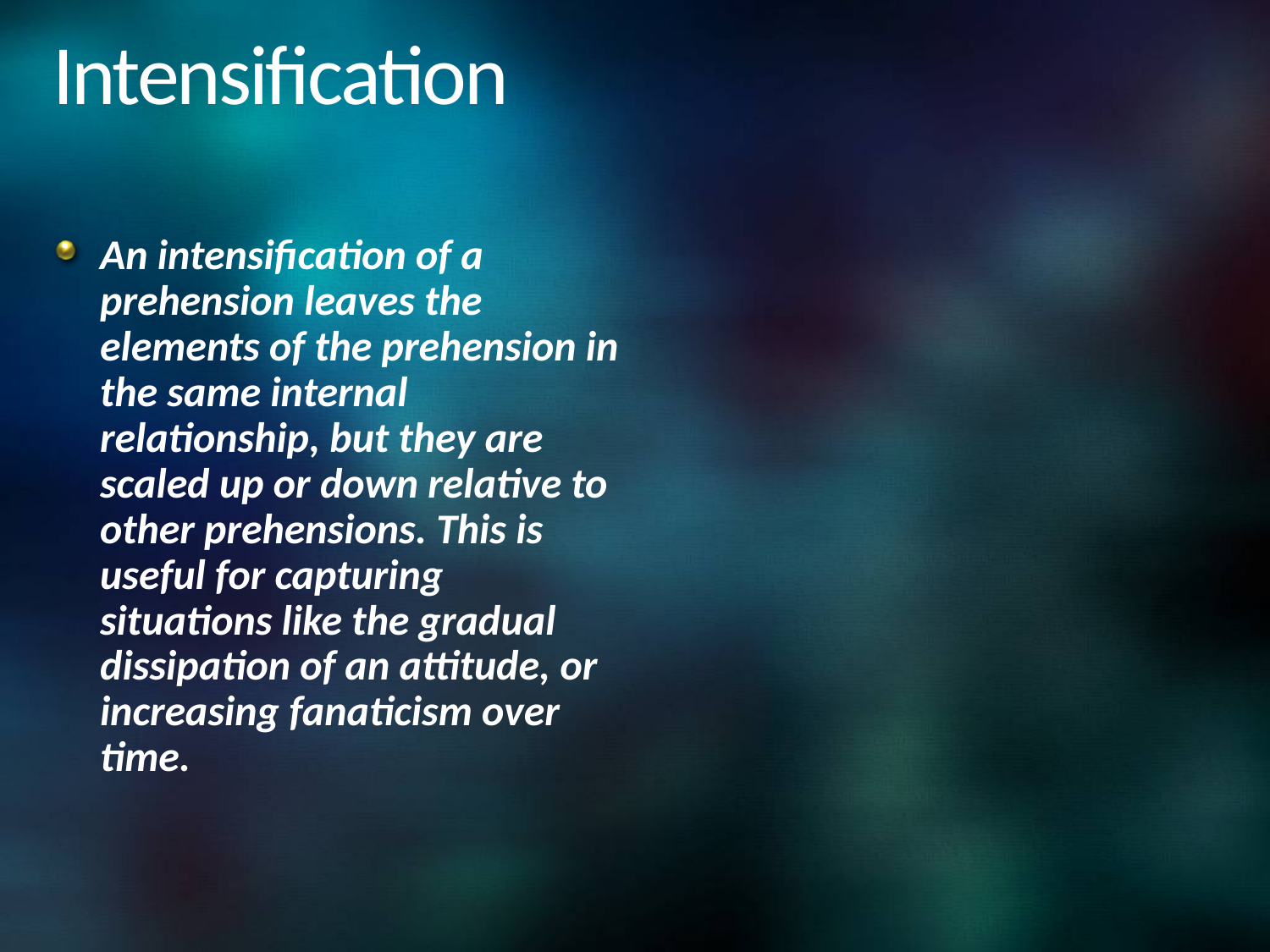

# Intensification
An intensification of a prehension leaves the elements of the prehension in the same internal relationship, but they are scaled up or down relative to other prehensions. This is useful for capturing situations like the gradual dissipation of an attitude, or increasing fanaticism over time.